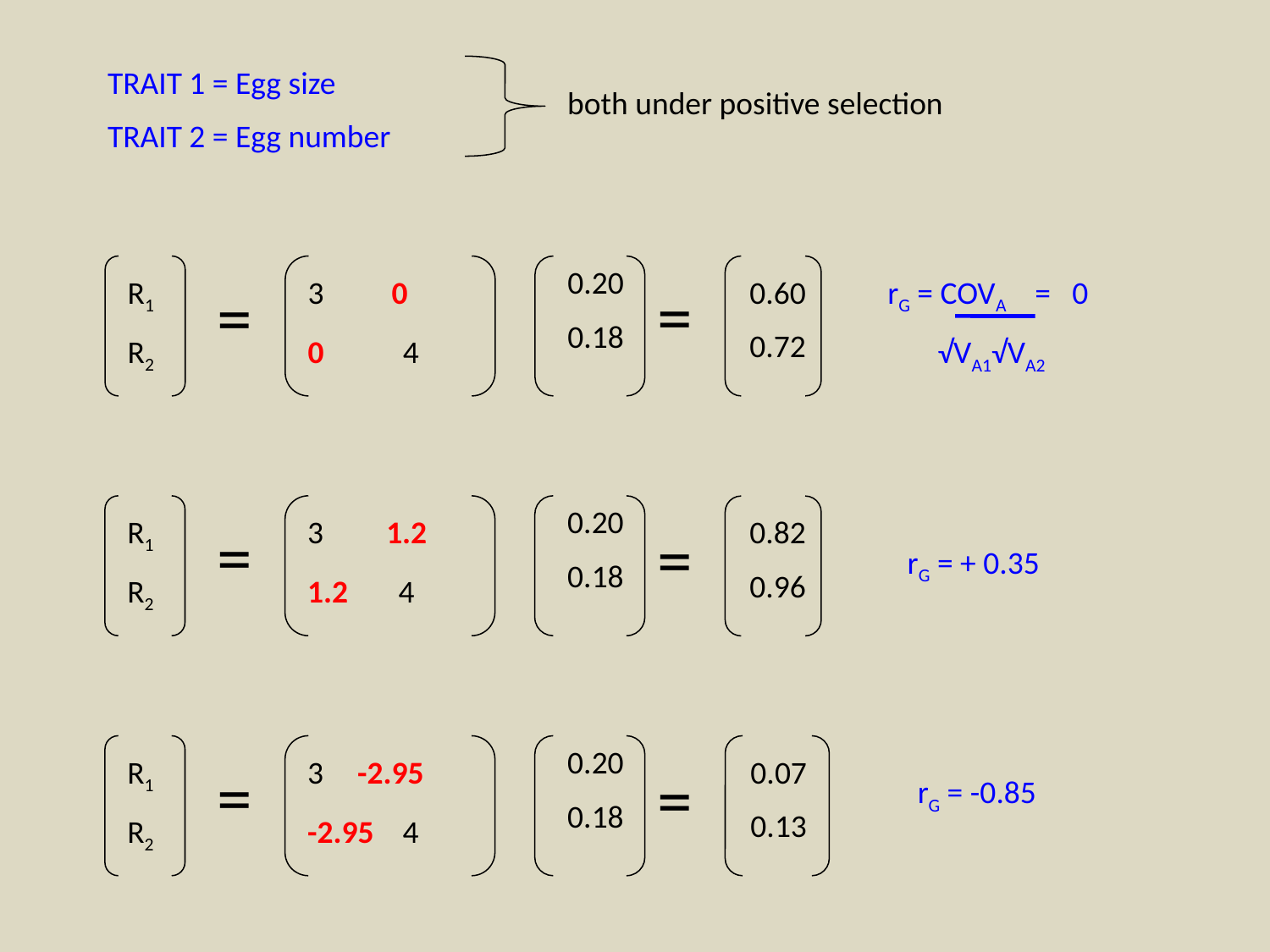

TRAIT 1 = Egg size
TRAIT 2 = Egg number

both under positive selection

R1
R2

3                0
0           4

0.20
0.18

0.60
0.72
=
=
rG = COVA    =   0
√VA1√VA2

R1
R2

3            1.2
1.2       4

0.20
0.18

0.82
0.96
=
=
rG = + 0.35

R1
R2

3        -2.95
-2.95    4

0.20
0.18

0.07
0.13
=
=
rG = -0.85